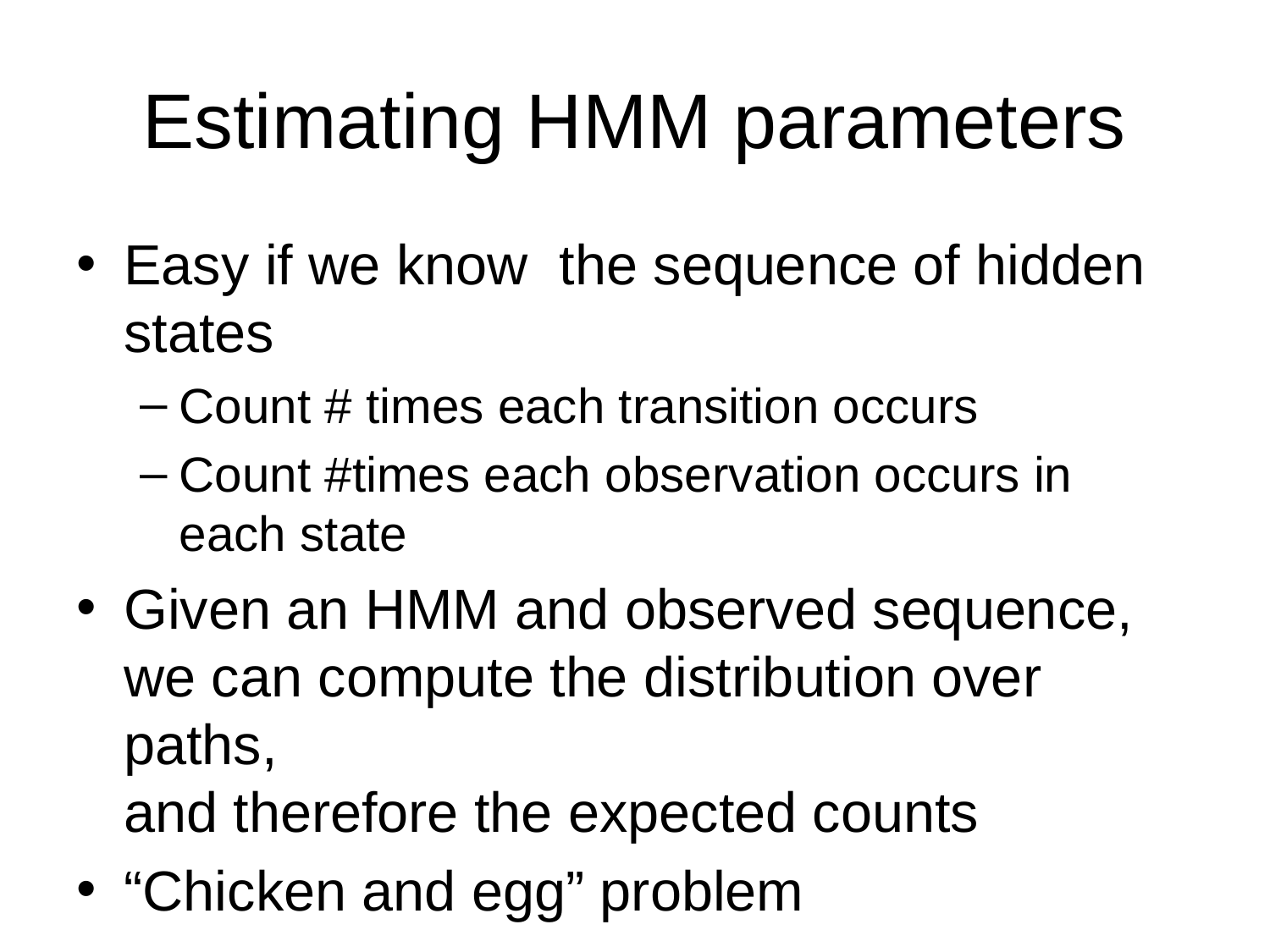

# Estimating HMM parameters
Easy if we know  the sequence of hidden states
Count # times each transition occurs
Count #times each observation occurs in each state
Given an HMM and observed sequence,
we can compute the distribution over paths,
and therefore the expected counts
“Chicken and egg” problem